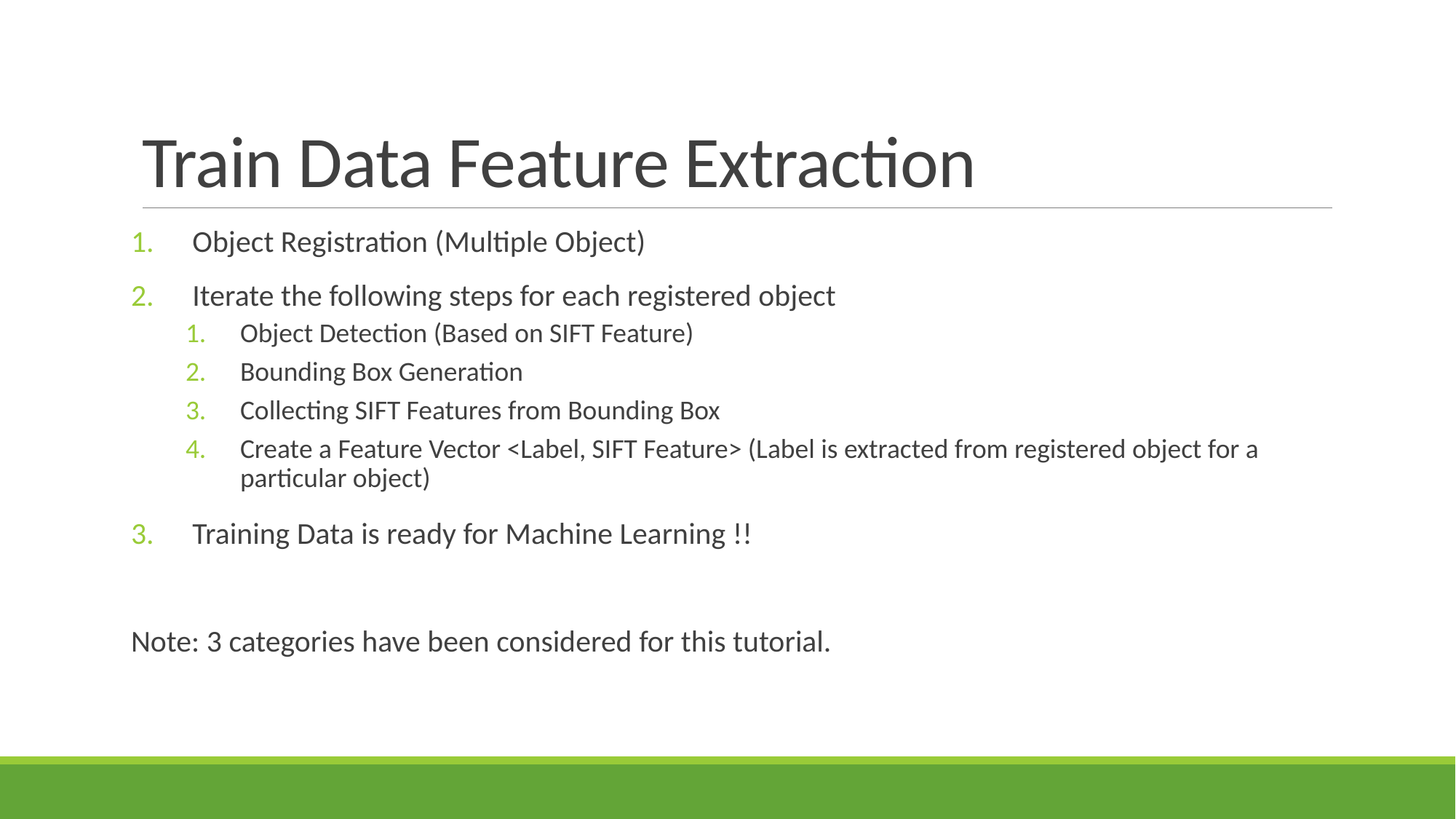

# Train Data Feature Extraction
Object Registration (Multiple Object)
Iterate the following steps for each registered object
Object Detection (Based on SIFT Feature)
Bounding Box Generation
Collecting SIFT Features from Bounding Box
Create a Feature Vector <Label, SIFT Feature> (Label is extracted from registered object for a particular object)
Training Data is ready for Machine Learning !!

Note: 3 categories have been considered for this tutorial.